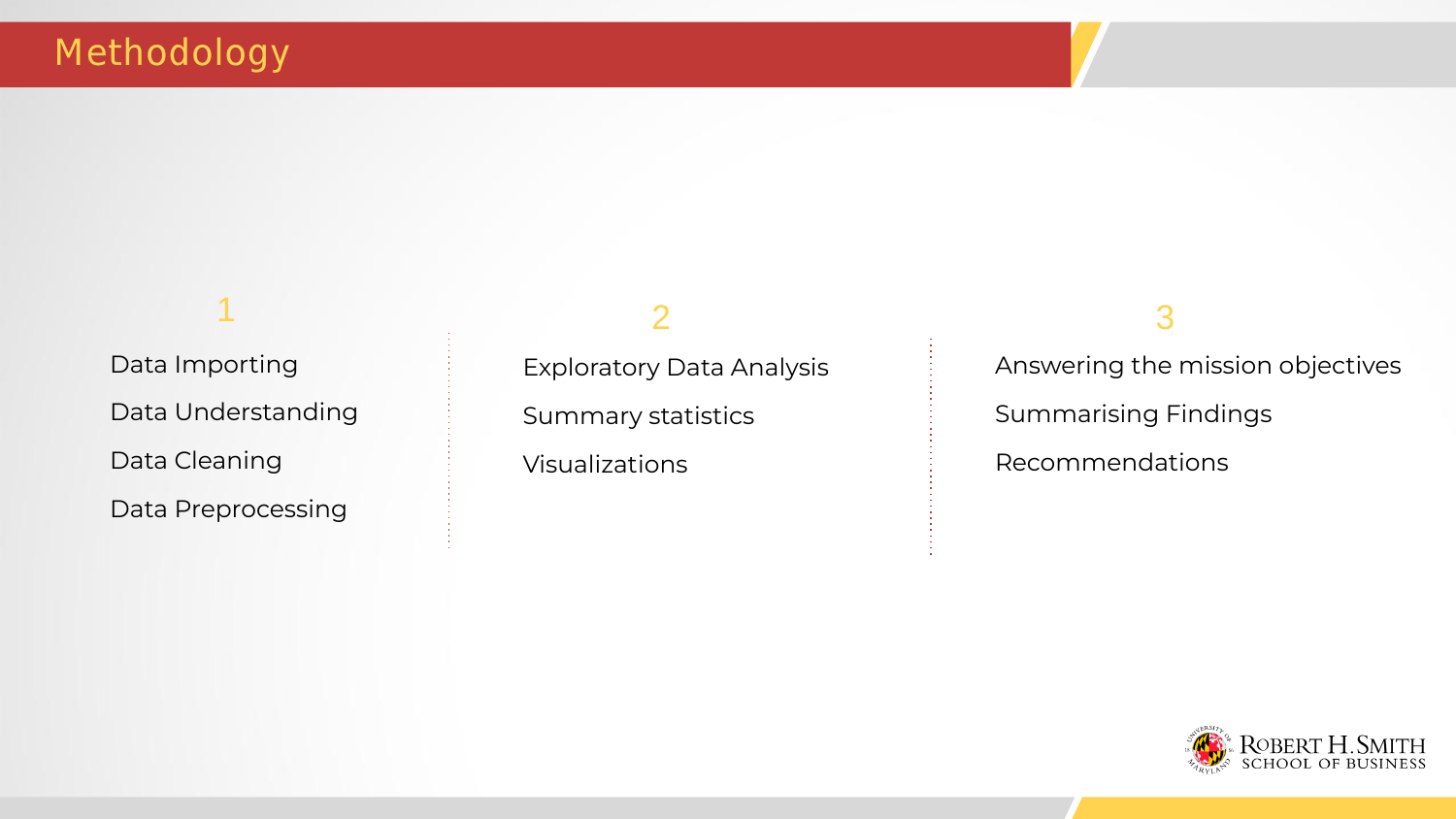

# Methodology
1
2
3
Answering the mission objectives
Summarising Findings
Recommendations
Exploratory Data Analysis
Summary statistics
Visualizations
Data Importing
Data Understanding
Data Cleaning
Data Preprocessing